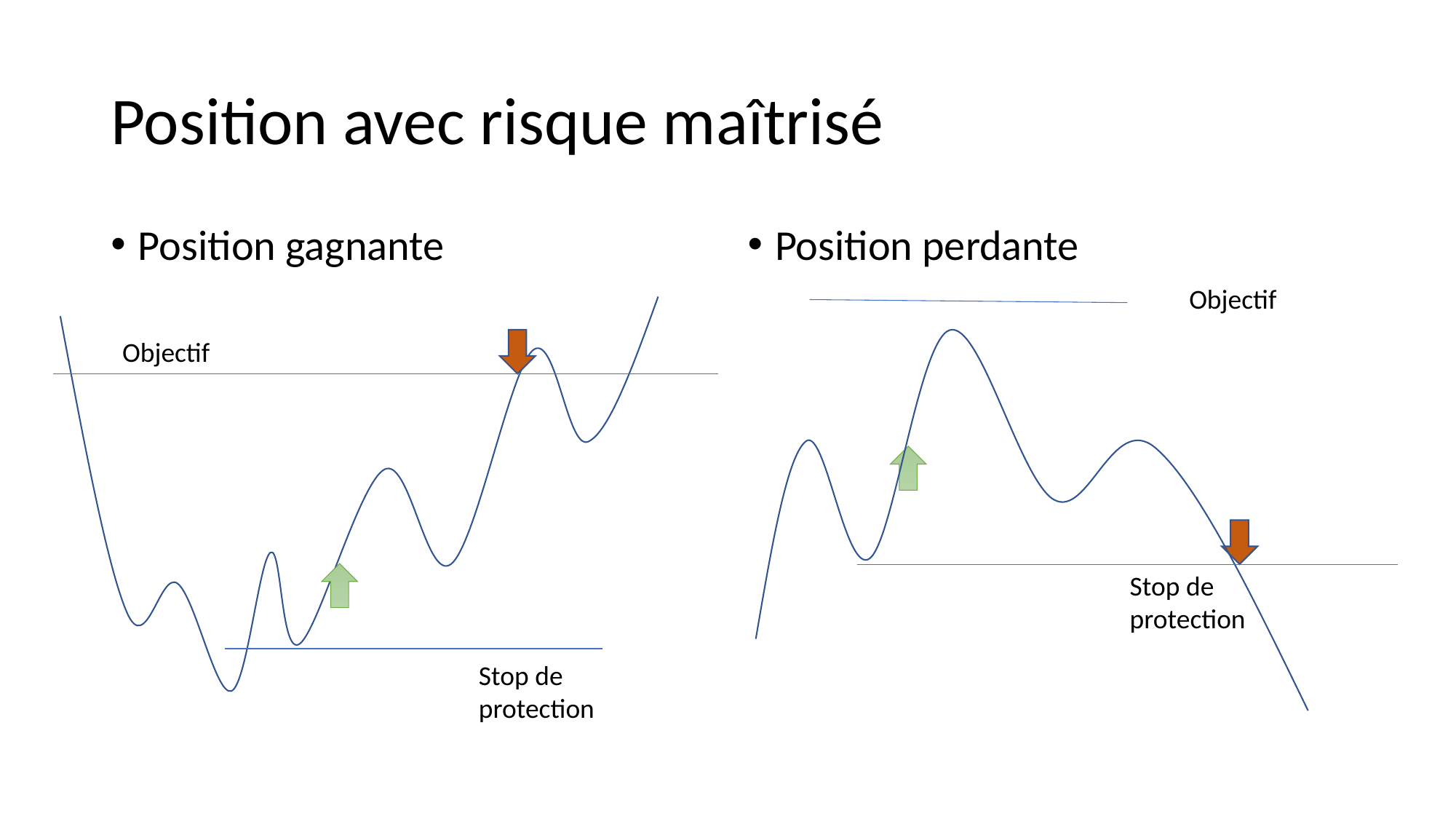

# Position avec risque maîtrisé
Position gagnante
Position perdante
Objectif

Objectif

Stop de
protection

Stop de
protection